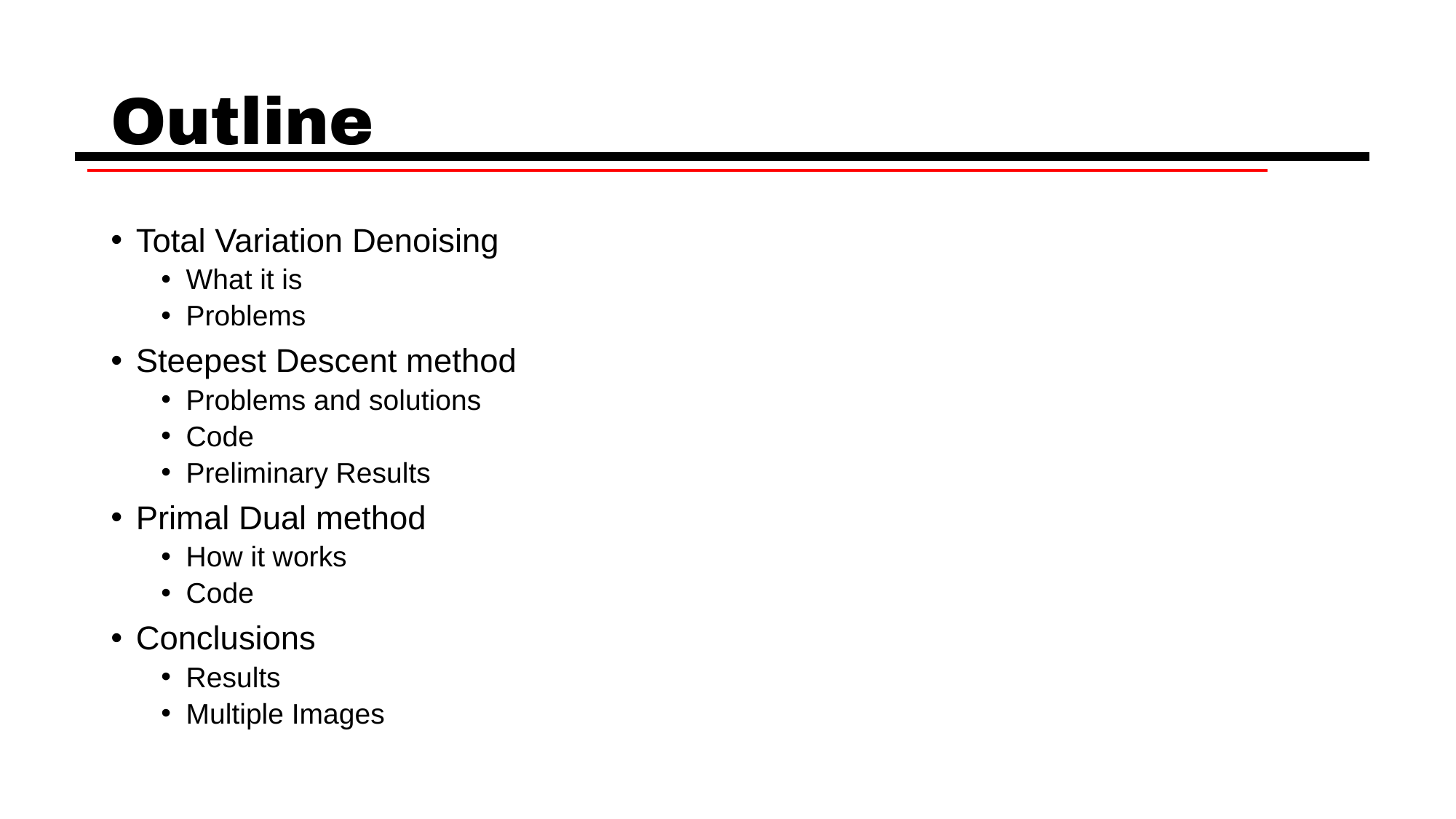

# Outline
Total Variation Denoising
What it is
Problems
Steepest Descent method
Problems and solutions
Code
Preliminary Results
Primal Dual method
How it works
Code
Conclusions
Results
Multiple Images